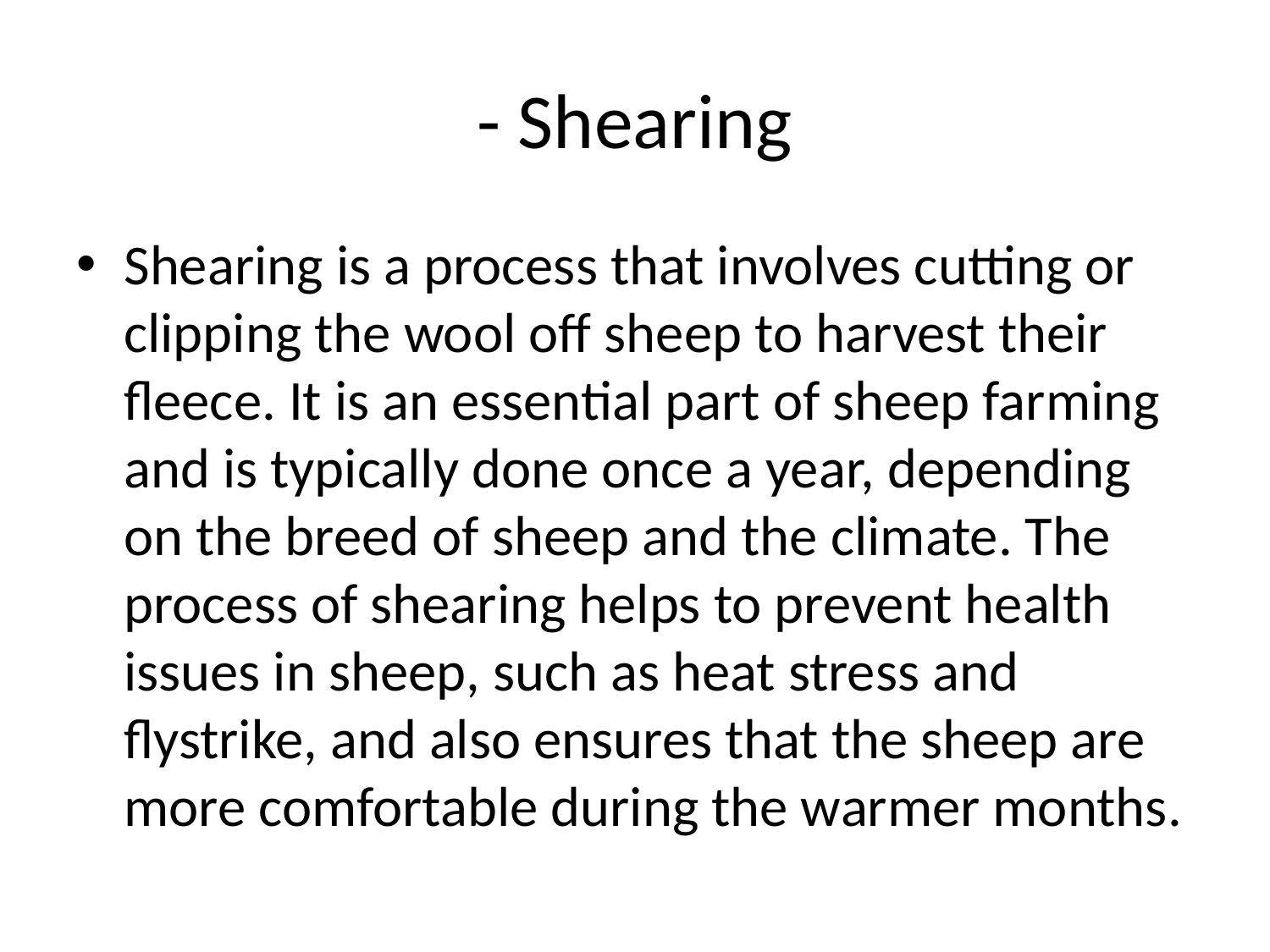

# - Shearing
Shearing is a process that involves cutting or clipping the wool off sheep to harvest their fleece. It is an essential part of sheep farming and is typically done once a year, depending on the breed of sheep and the climate. The process of shearing helps to prevent health issues in sheep, such as heat stress and flystrike, and also ensures that the sheep are more comfortable during the warmer months.